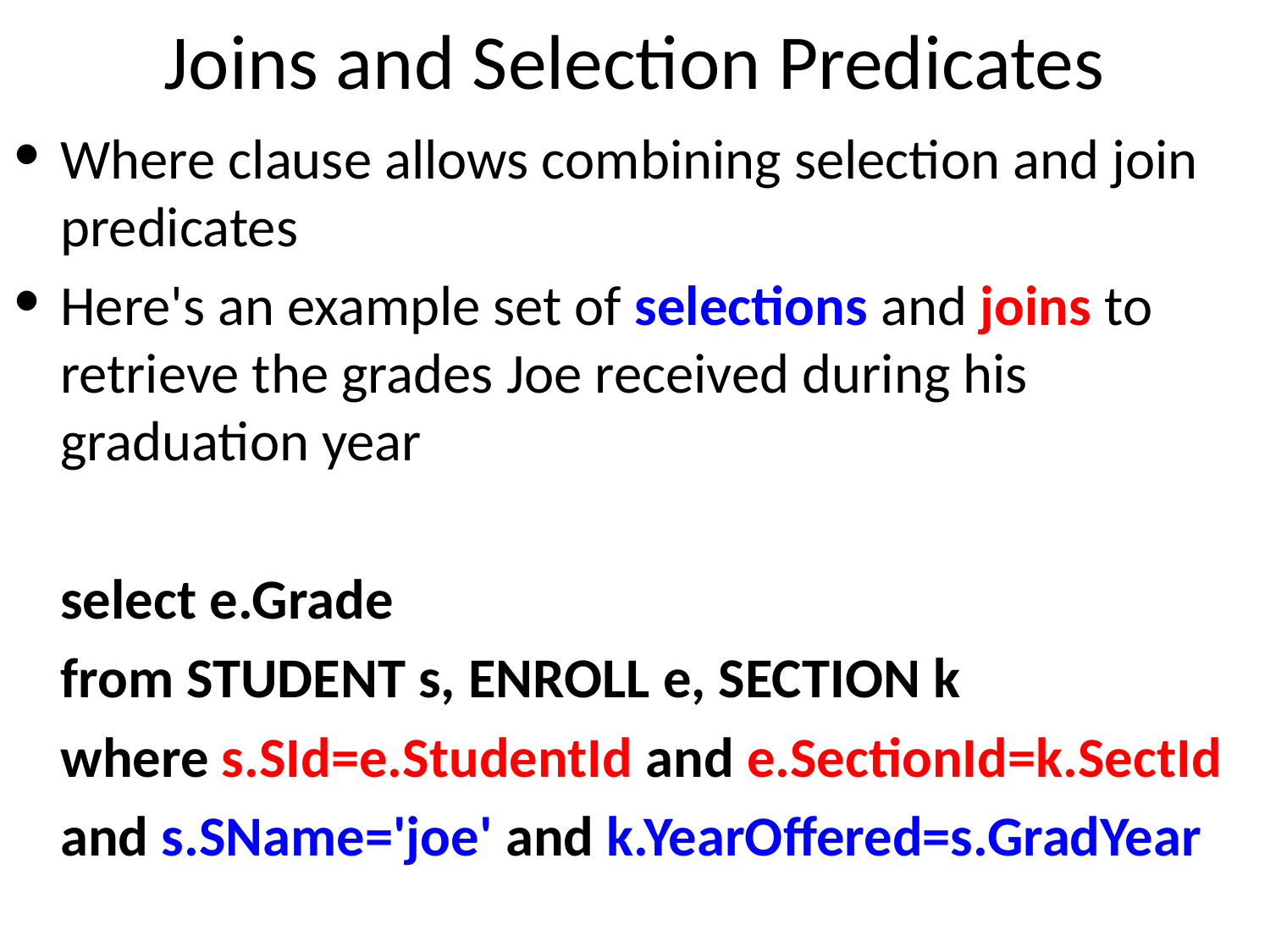

# Joins and Selection Predicates
Where clause allows combining selection and join predicates
Here's an example set of selections and joins to retrieve the grades Joe received during his graduation year

	select e.Grade
	from STUDENT s, ENROLL e, SECTION k
	where s.SId=e.StudentId and e.SectionId=k.SectId
	and s.SName='joe' and k.YearOffered=s.GradYear